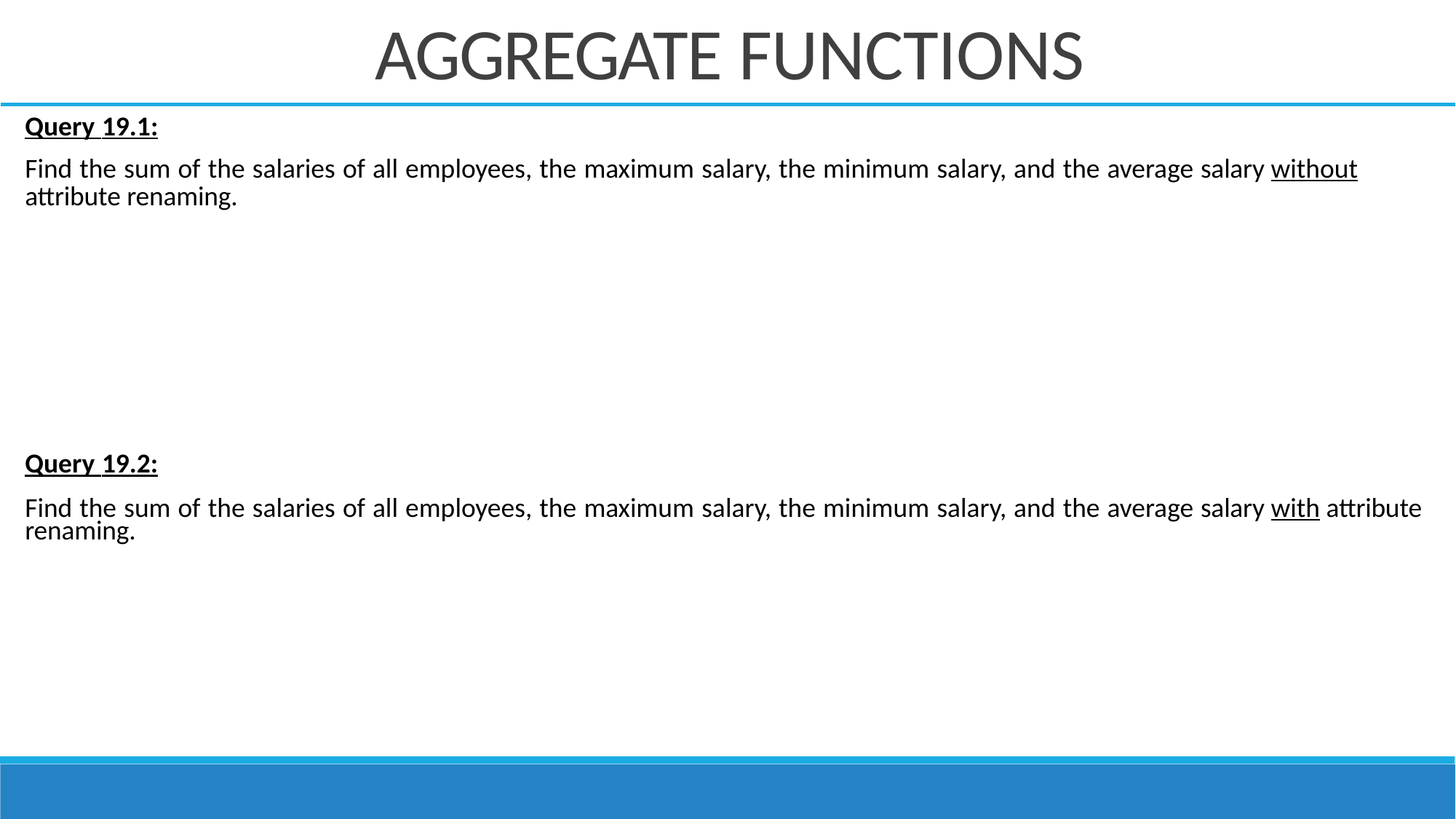

# AGGREGATE FUNCTIONS

Query 19.1:
Find the sum of the salaries of all employees, the maximum salary, the minimum salary, and the average salary without attribute renaming.

Query 19.2:
Find the sum of the salaries of all employees, the maximum salary, the minimum salary, and the average salary with attribute renaming.